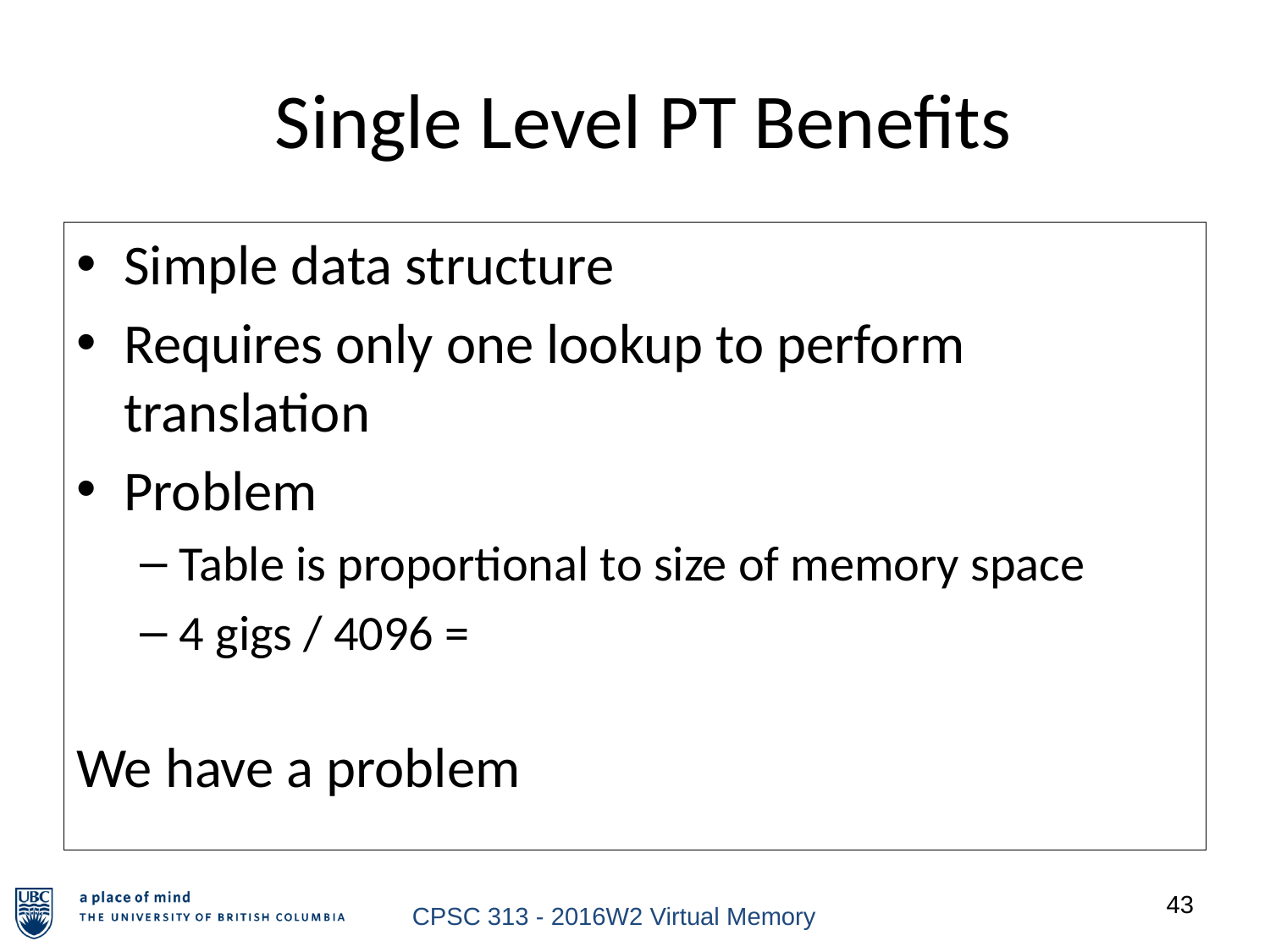

Single Level PT Benefits
Simple data structure
Requires only one lookup to perform translation
Problem
Table is proportional to size of memory space
4 gigs / 4096 = 1 million entries * 8 bytes = 5-8 megabytes per process
We have a problem
43